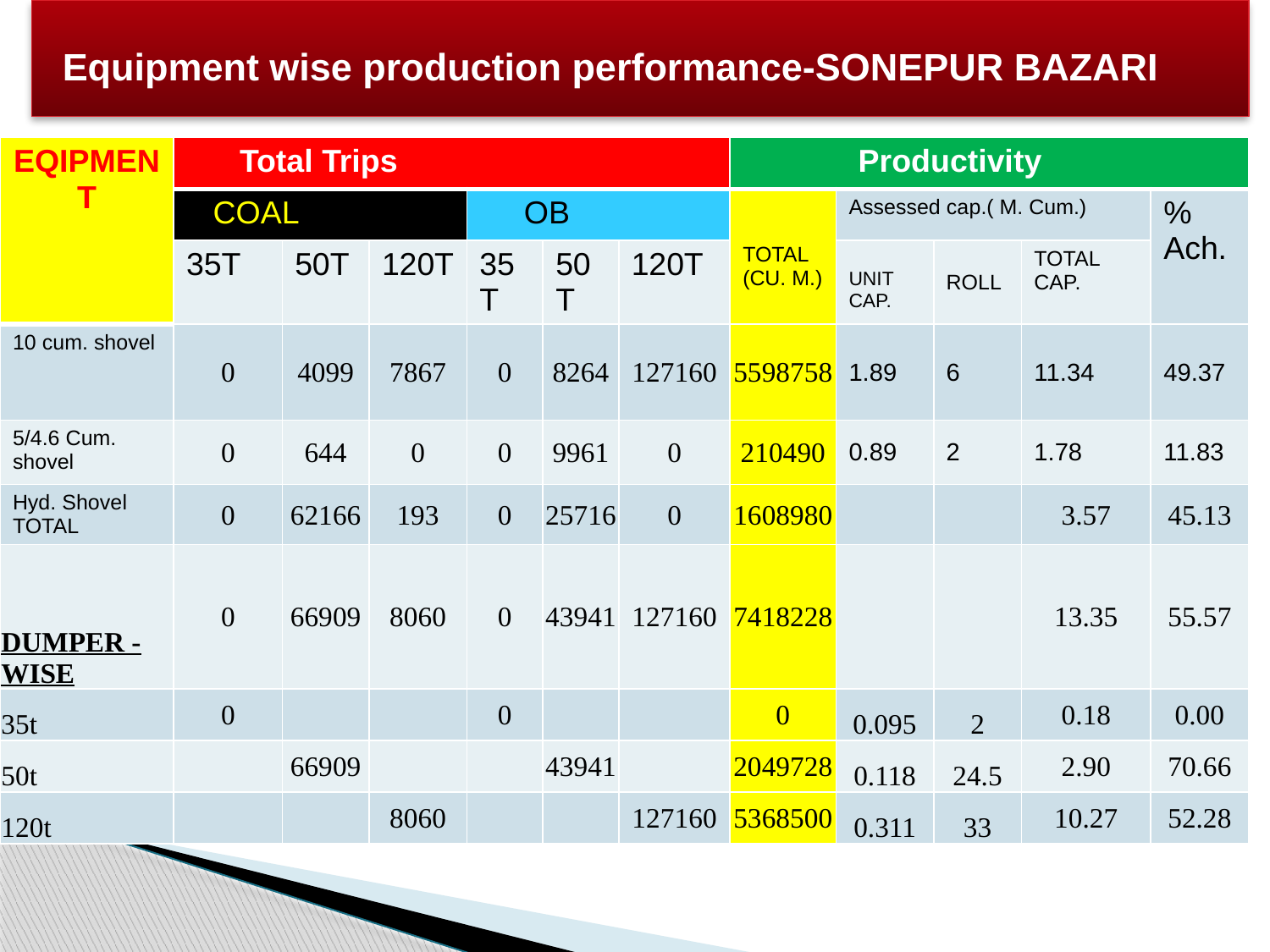

# Equipment wise production performance-SONEPUR BAZARI
| EQIPMENT | Total Trips |  |  |  |  |  | Productivity |  |  |  |  |
| --- | --- | --- | --- | --- | --- | --- | --- | --- | --- | --- | --- |
|  | COAL |  |  | OB |  |  | TOTAL (CU. M.) | Assessed cap.( M. Cum.) |  |  | % Ach. |
|  | 35T | 50T | 120T | 35T | 50T | 120T |  | UNIT CAP. | ROLL | TOTAL CAP. |  |
| 10 cum. shovel | 0 | 4099 | 7867 | 0 | 8264 | 127160 | 5598758 | 1.89 | 6 | 11.34 | 49.37 |
| 5/4.6 Cum. shovel | 0 | 644 | 0 | 0 | 9961 | 0 | 210490 | 0.89 | 2 | 1.78 | 11.83 |
| Hyd. Shovel TOTAL | 0 | 62166 | 193 | 0 | 25716 | 0 | 1608980 |  |  | 3.57 | 45.13 |
| DUMPER -WISE | 0 | 66909 | 8060 | 0 | 43941 | 127160 | 7418228 |  |  | 13.35 | 55.57 |
| 35t | 0 |  |  | 0 |  |  | 0 | 0.095 | 2 | 0.18 | 0.00 |
| 50t |  | 66909 |  |  | 43941 |  | 2049728 | 0.118 | 24.5 | 2.90 | 70.66 |
| 120t |  |  | 8060 |  |  | 127160 | 5368500 | 0.311 | 33 | 10.27 | 52.28 |